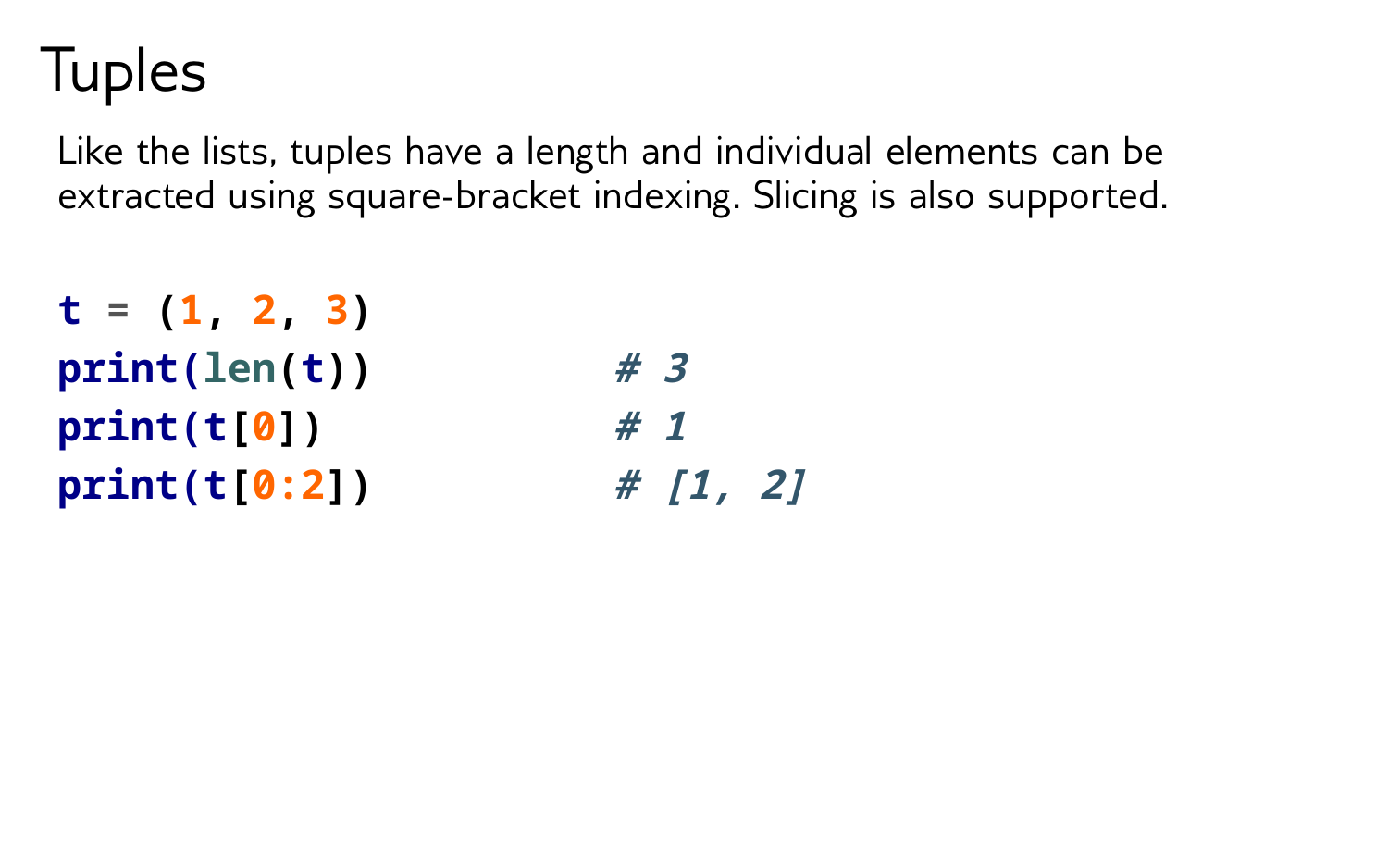

# Tuples
Like the lists, tuples have a length and individual elements can be extracted using square-bracket indexing. Slicing is also supported.

t = (1, 2, 3)
print(len(t))		# 3
print(t[0]) 		# 1
print(t[0:2]) 		# [1, 2]